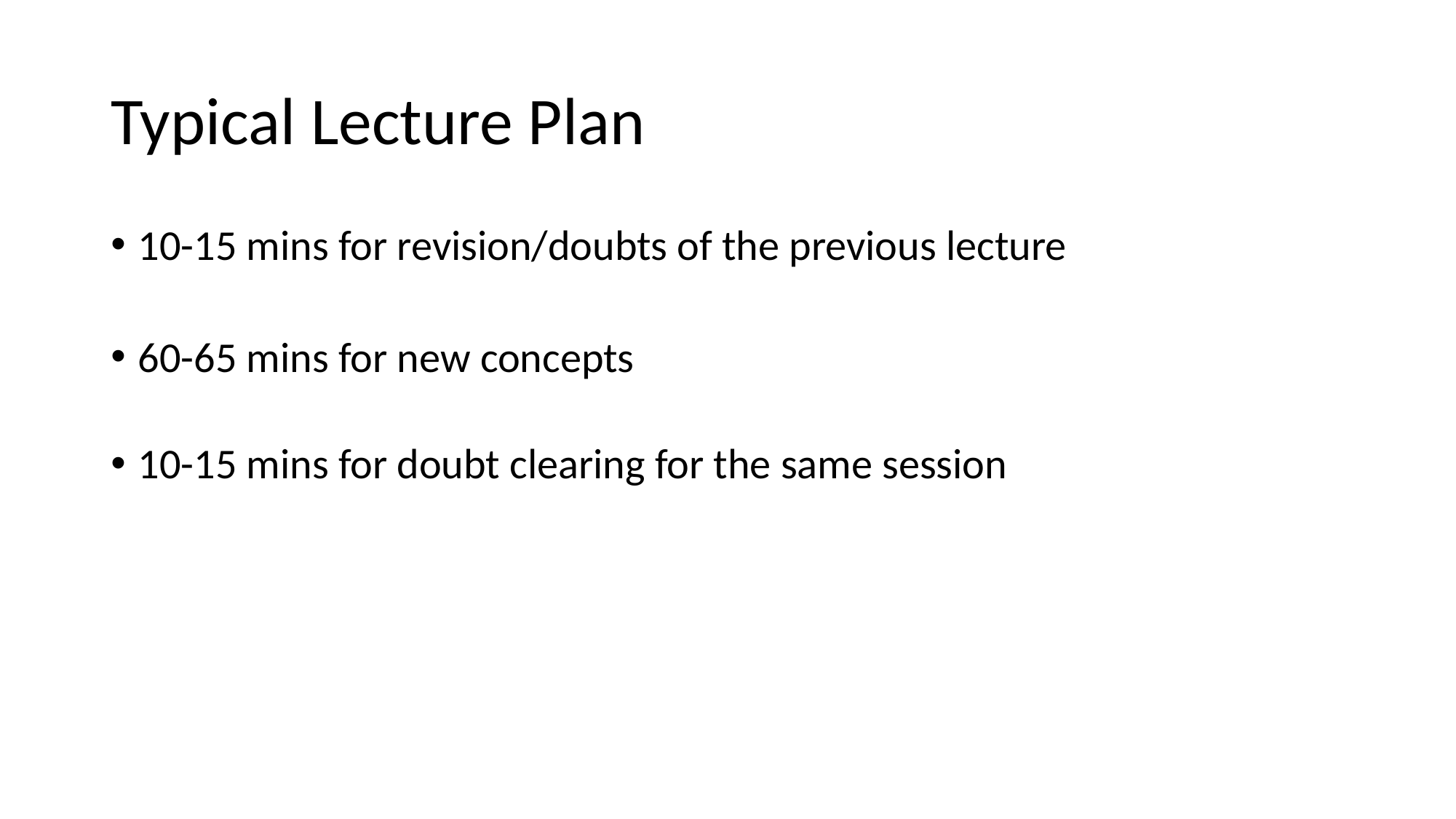

# Typical Lecture Plan
10-15 mins for revision/doubts of the previous lecture
60-65 mins for new concepts
10-15 mins for doubt clearing for the same session